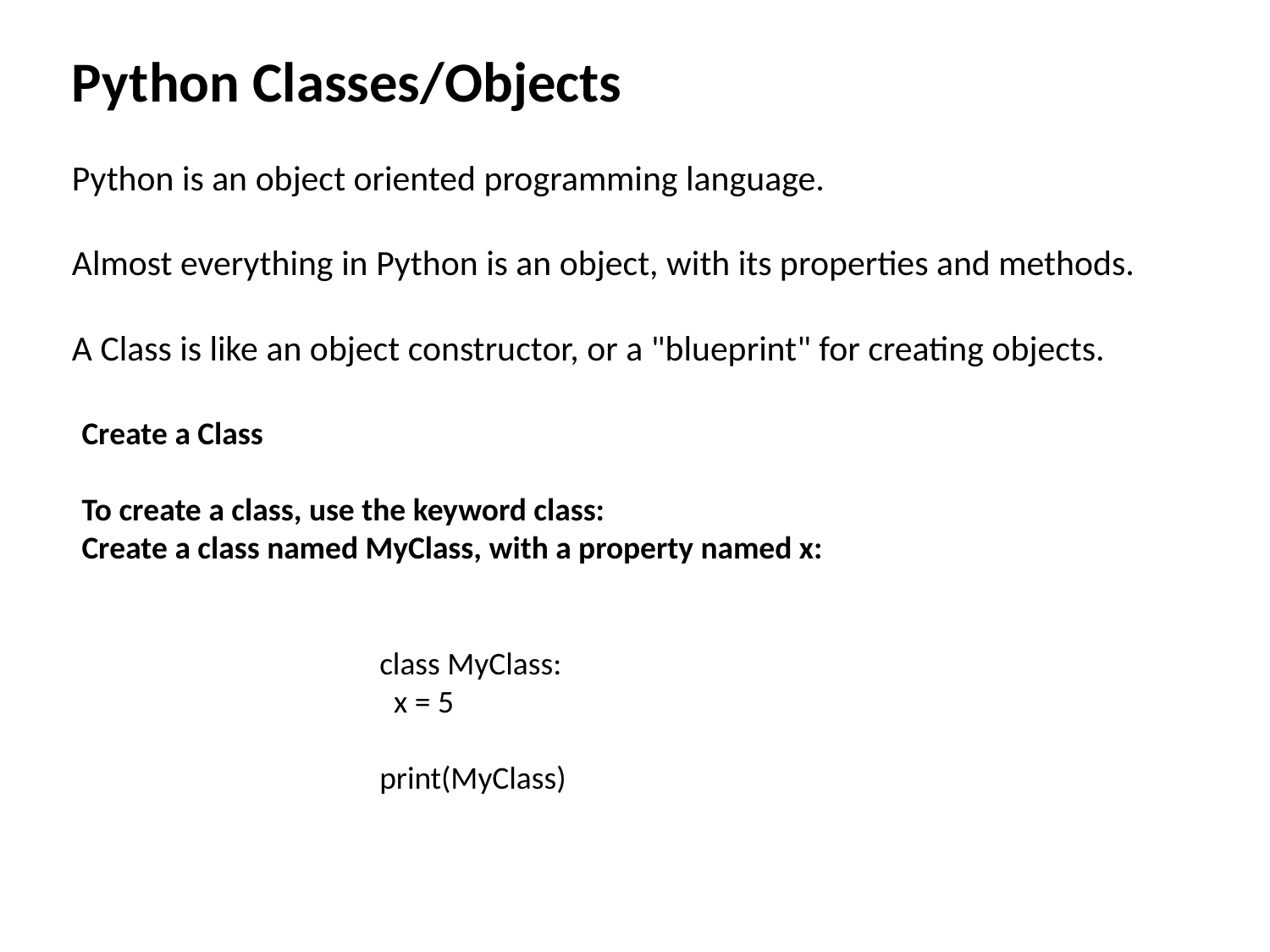

Python Classes/Objects

Python is an object oriented programming language.

Almost everything in Python is an object, with its properties and methods.

A Class is like an object constructor, or a "blueprint" for creating objects.
Create a Class

To create a class, use the keyword class:
Create a class named MyClass, with a property named x:
class MyClass:
  x = 5

print(MyClass)